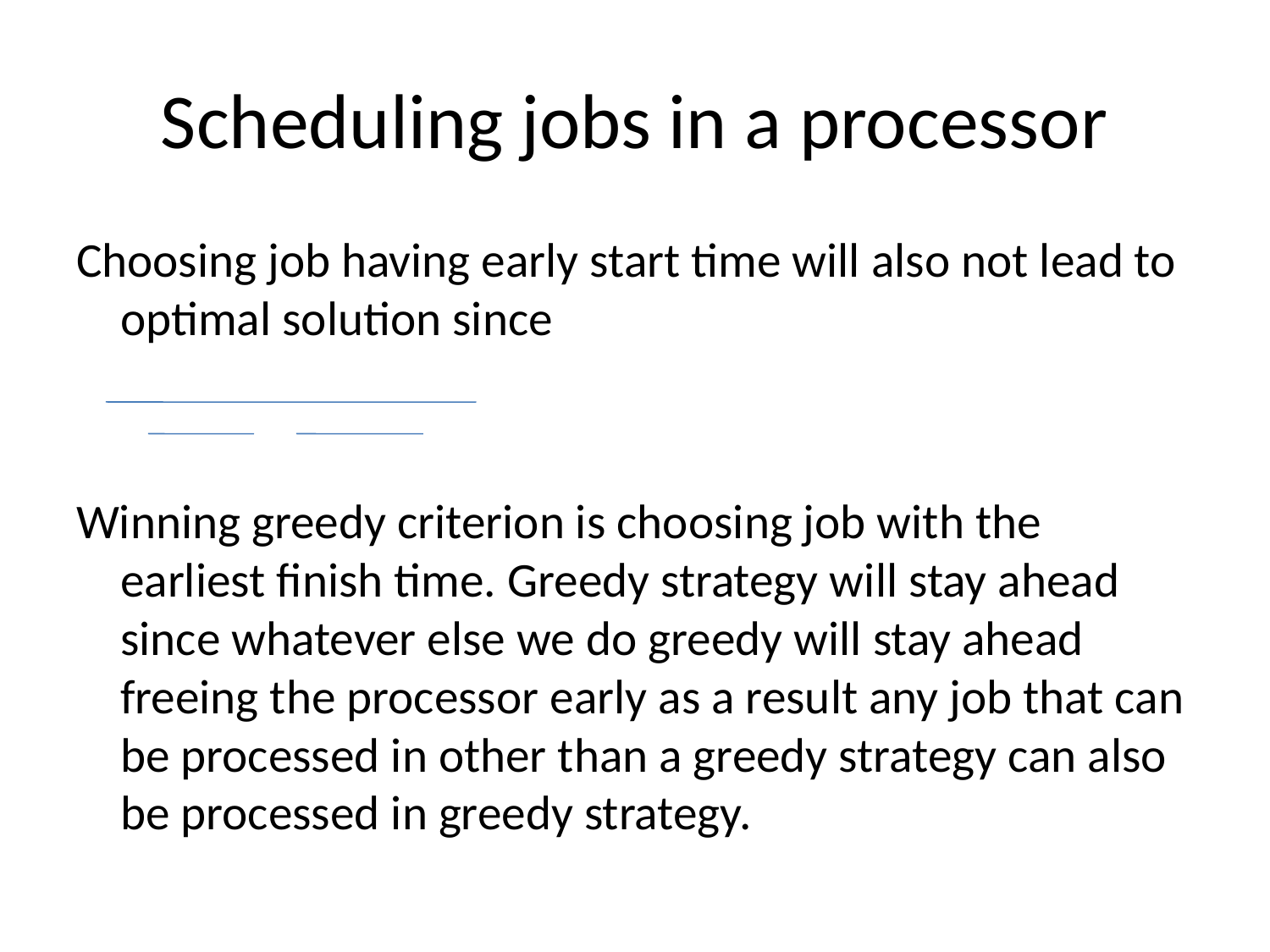

# Scheduling jobs in a processor
Choosing job having early start time will also not lead to optimal solution since

Winning greedy criterion is choosing job with the earliest finish time. Greedy strategy will stay ahead since whatever else we do greedy will stay ahead freeing the processor early as a result any job that can be processed in other than a greedy strategy can also be processed in greedy strategy.